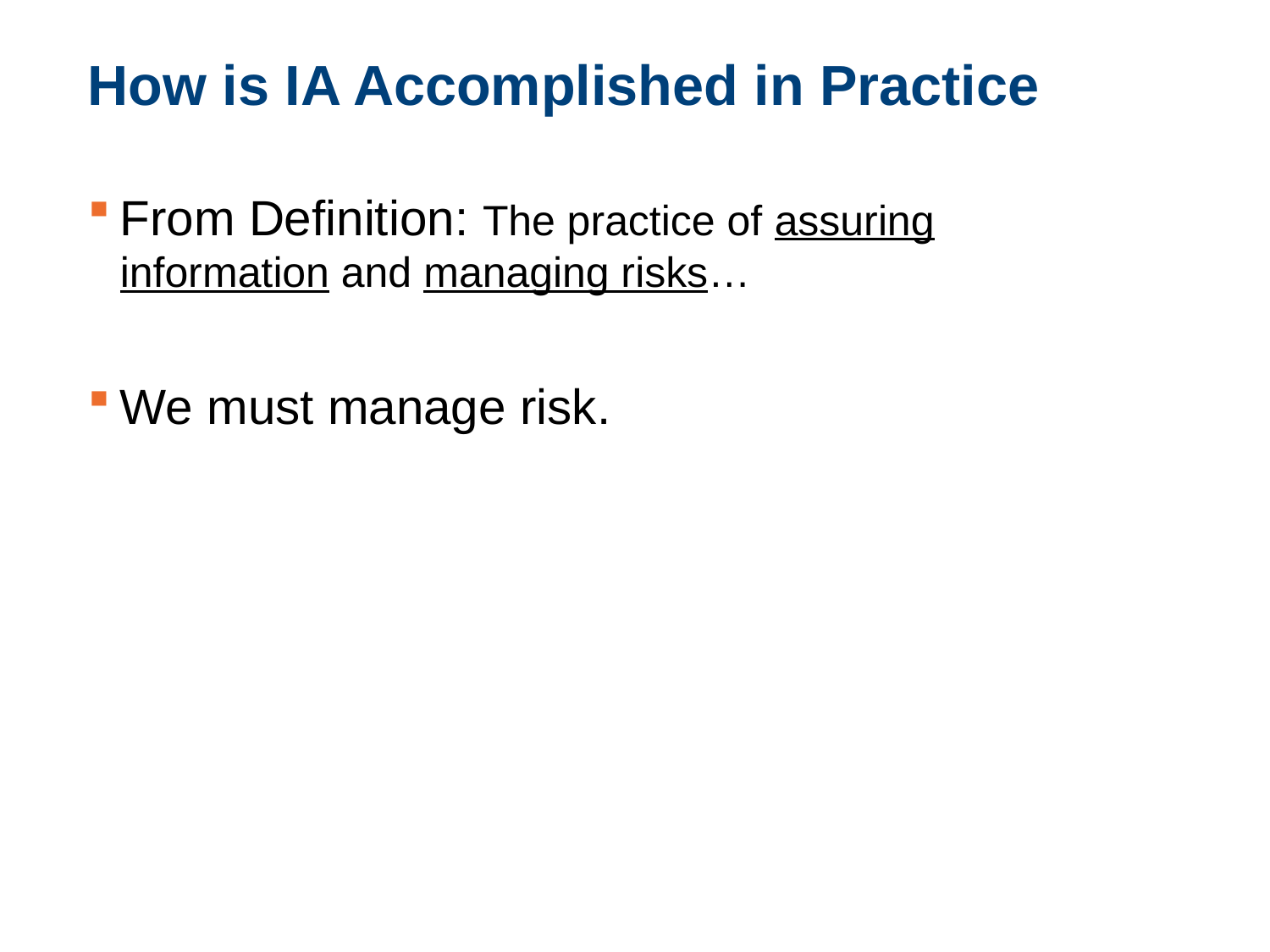

# How is IA Accomplished in Practice
From Definition: The practice of assuring information and managing risks…

We must manage risk.